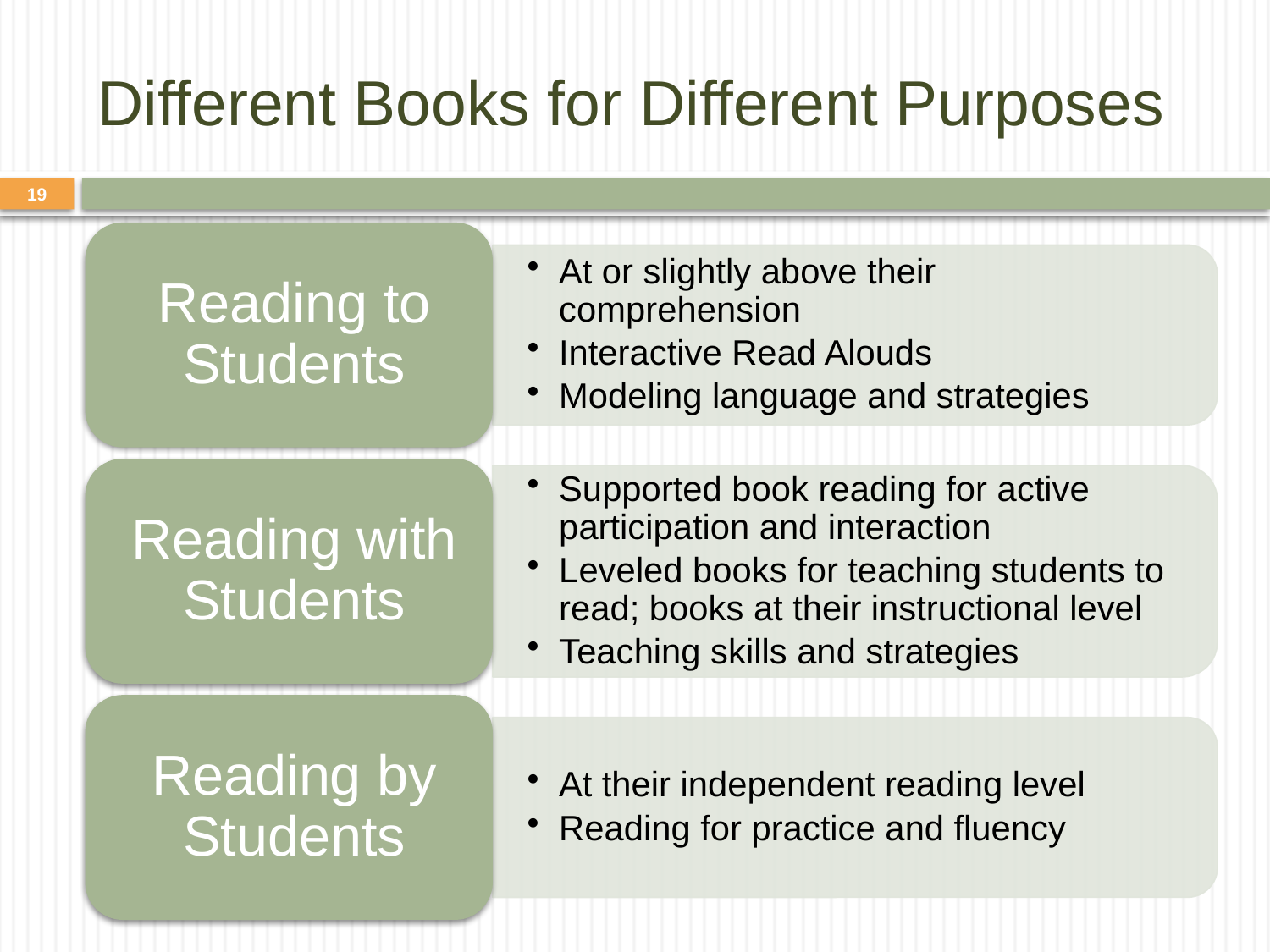

# Different Books for Different Purposes
19
At or slightly above their comprehension
Interactive Read Alouds
Modeling language and strategies
Reading to Students
Supported book reading for active participation and interaction
Leveled books for teaching students to read; books at their instructional level
Teaching skills and strategies
Reading with Students
At their independent reading level
Reading for practice and fluency
Reading by Students